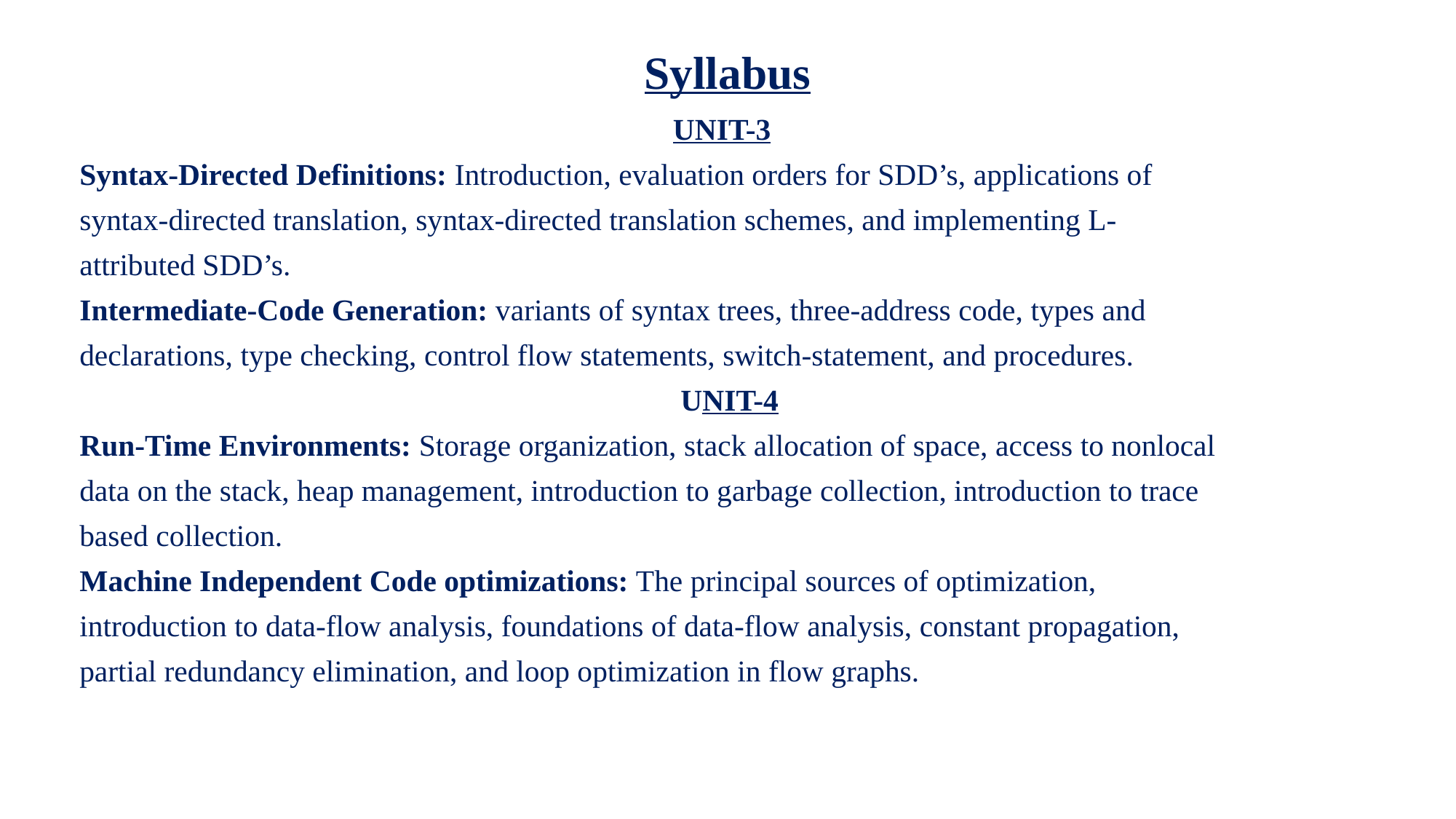

# Syllabus
UNIT-3
Syntax-Directed Definitions: Introduction, evaluation orders for SDD’s, applications of
syntax-directed translation, syntax-directed translation schemes, and implementing L-
attributed SDD’s.
Intermediate-Code Generation: variants of syntax trees, three-address code, types and
declarations, type checking, control flow statements, switch-statement, and procedures.
 UNIT-4
Run-Time Environments: Storage organization, stack allocation of space, access to nonlocal
data on the stack, heap management, introduction to garbage collection, introduction to trace
based collection.
Machine Independent Code optimizations: The principal sources of optimization,
introduction to data-flow analysis, foundations of data-flow analysis, constant propagation,
partial redundancy elimination, and loop optimization in flow graphs.